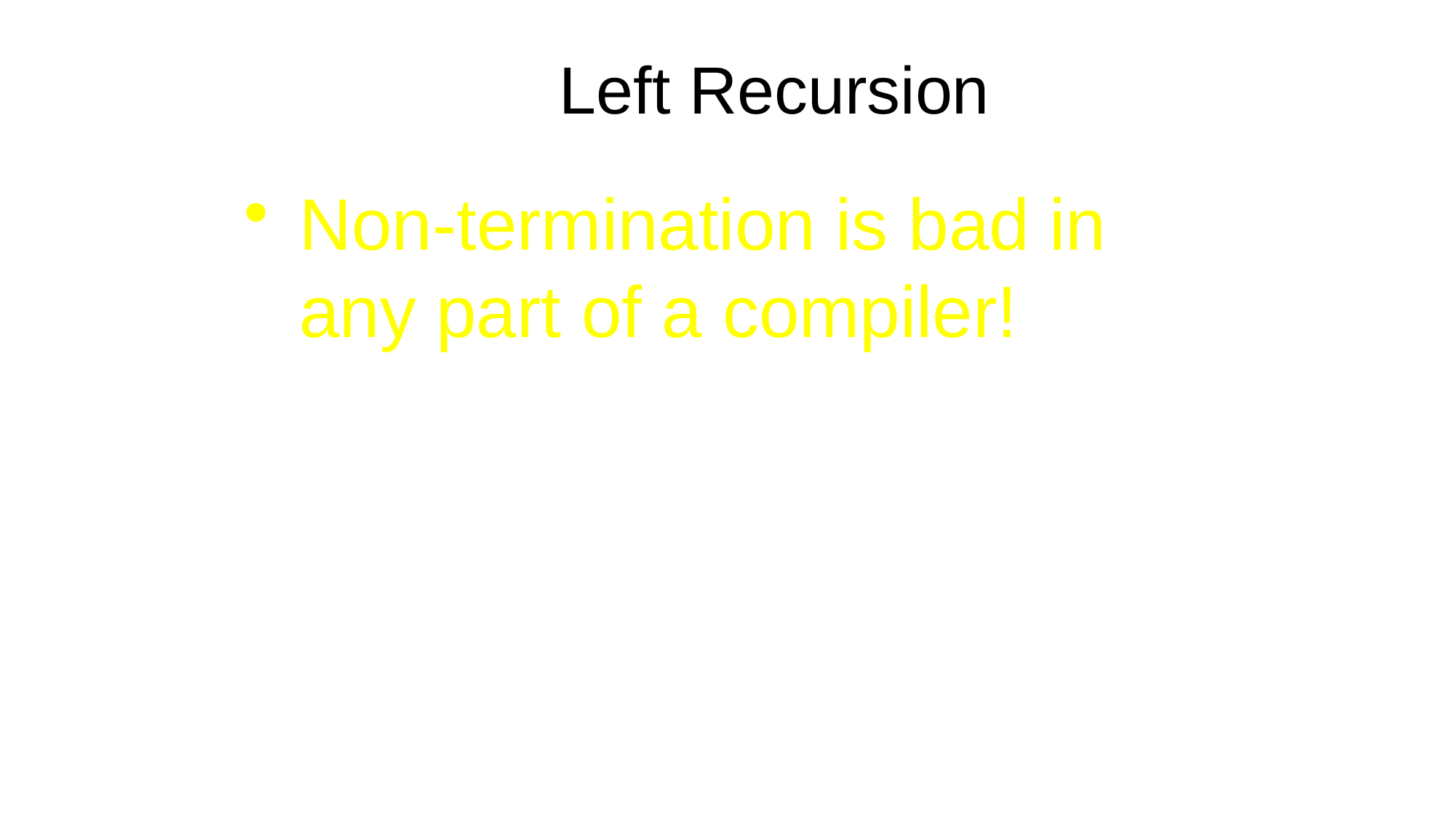

# Left Recursion
Non-termination is bad in any part of a compiler!
43